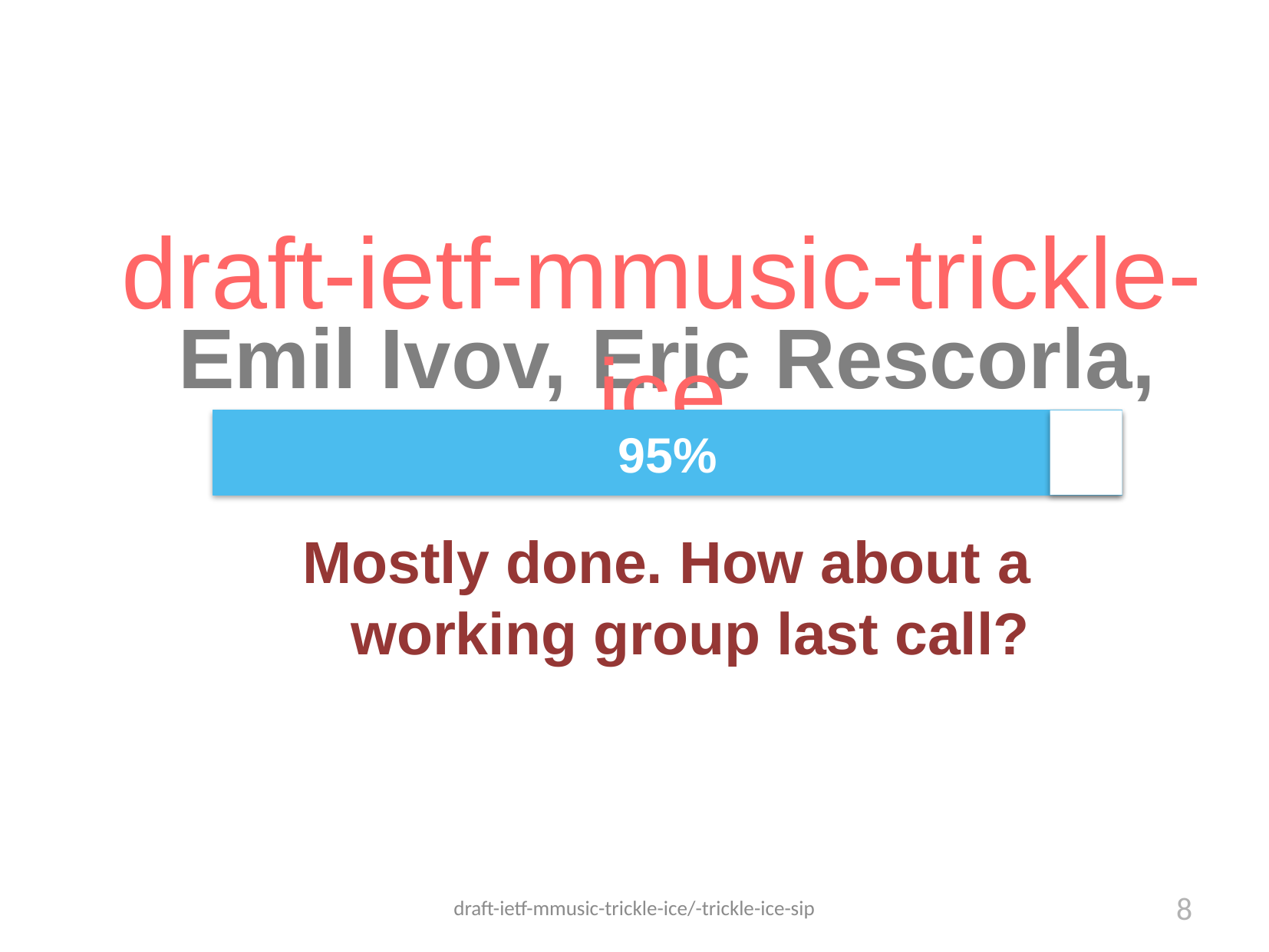

draft-ietf-mmusic-trickle-ice
Emil Ivov, Eric Rescorla, Justin Uberti
95%

Mostly done. How about a working group last call?

draft-ietf-mmusic-trickle-ice/-trickle-ice-sip
8